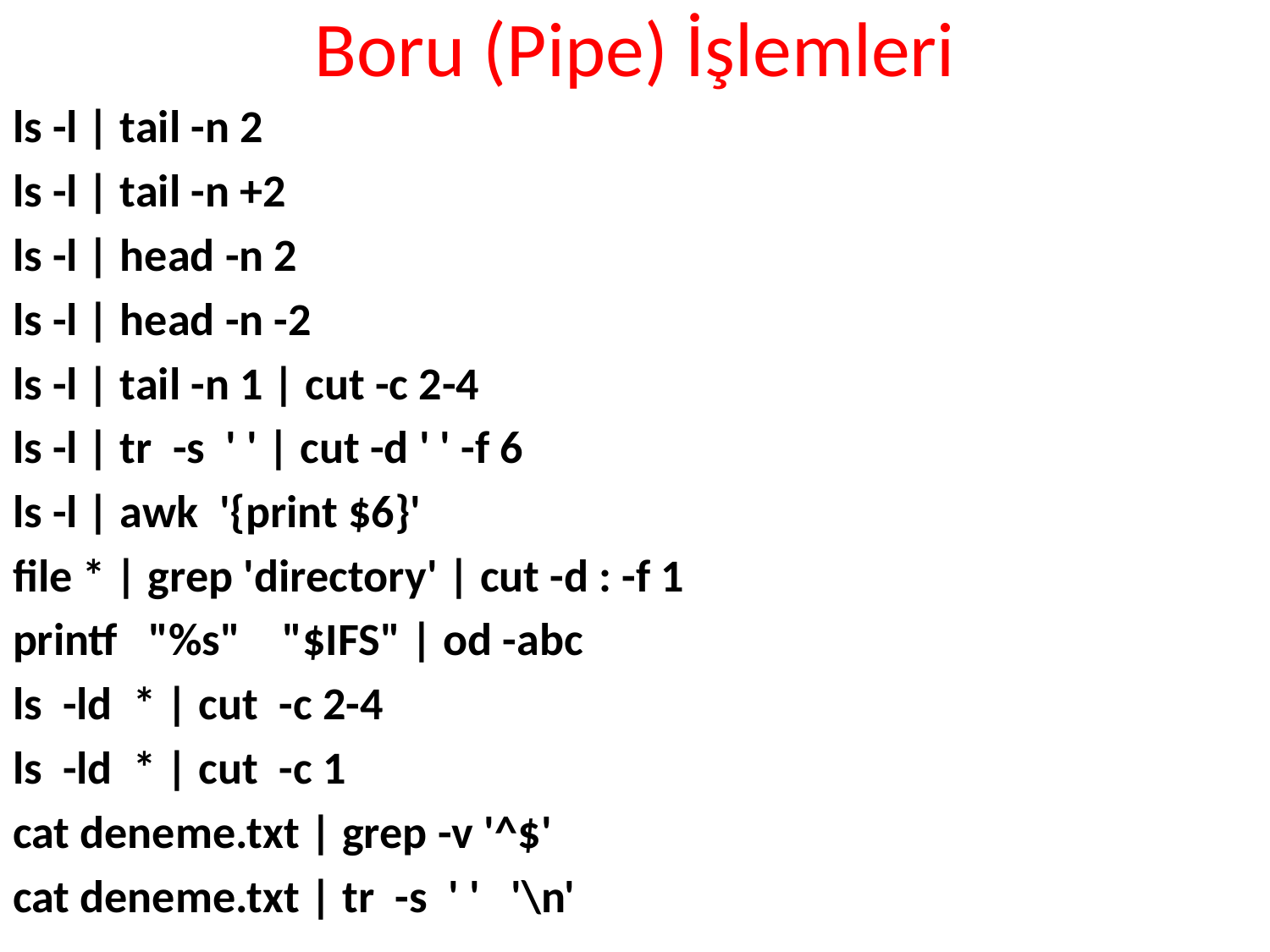

# Boru (Pipe) İşlemleri
ls -l | tail -n 2
ls -l | tail -n +2
ls -l | head -n 2
ls -l | head -n -2
ls -l | tail -n 1 | cut -c 2-4
ls -l | tr  -s  ' ' | cut -d ' ' -f 6
ls -l | awk  '{print $6}'
file * | grep 'directory' | cut -d : -f 1
printf   "%s"    "$IFS" | od -abc
ls  -ld  * | cut  -c 2-4
ls  -ld  * | cut  -c 1
cat deneme.txt | grep -v '^$'
cat deneme.txt | tr  -s  ' '   '\n'